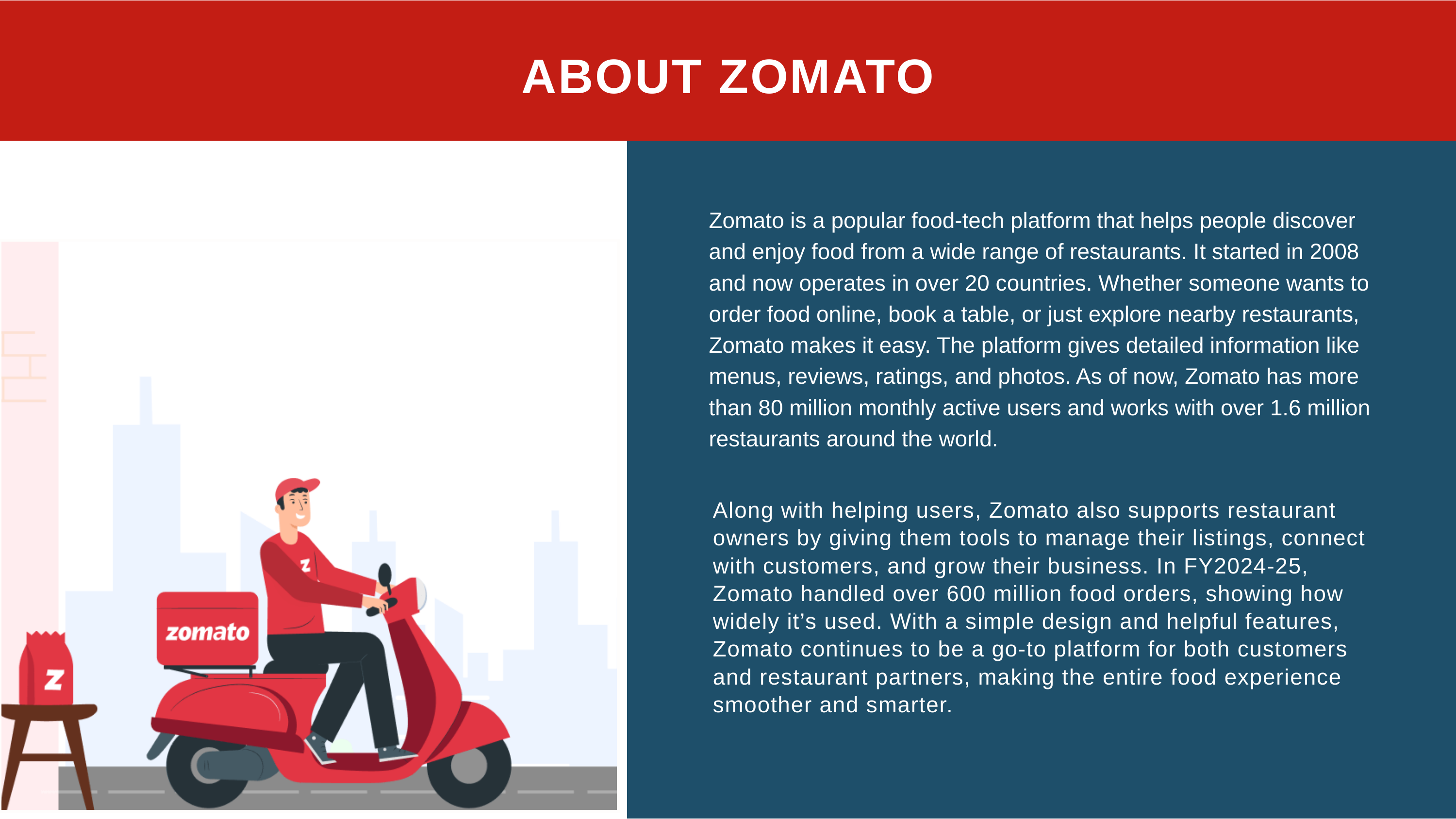

ABOUT ZOMATO

Zomato is a popular food-tech platform that helps people discover and enjoy food from a wide range of restaurants. It started in 2008 and now operates in over 20 countries. Whether someone wants to order food online, book a table, or just explore nearby restaurants, Zomato makes it easy. The platform gives detailed information like menus, reviews, ratings, and photos. As of now, Zomato has more than 80 million monthly active users and works with over 1.6 million restaurants around the world.

Along with helping users, Zomato also supports restaurant owners by giving them tools to manage their listings, connect with customers, and grow their business. In FY2024-25, Zomato handled over 600 million food orders, showing how widely it’s used. With a simple design and helpful features, Zomato continues to be a go-to platform for both customers and restaurant partners, making the entire food experience smoother and smarter.